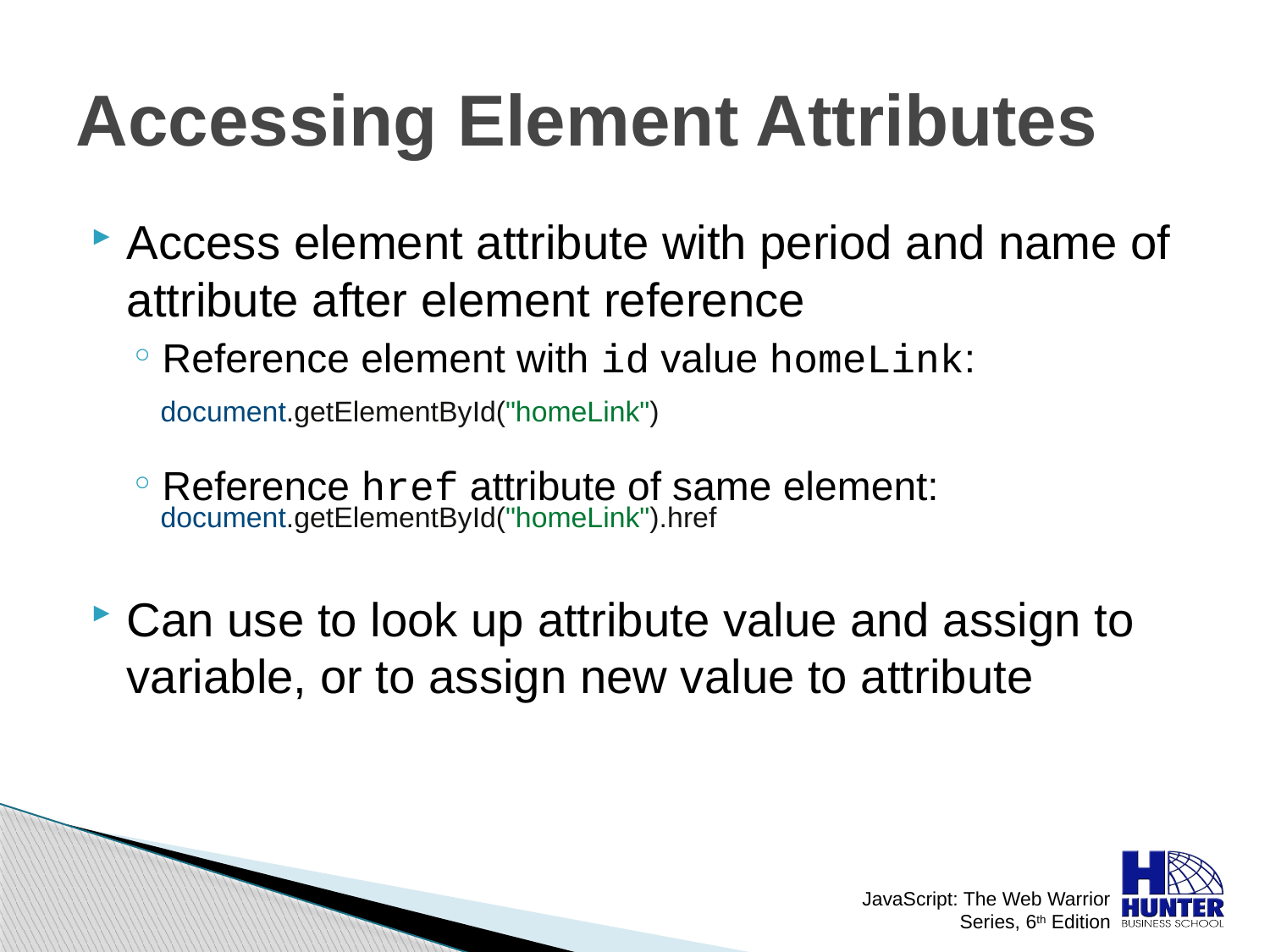

# Accessing Element Attributes
Access element attribute with period and name of attribute after element reference
Reference element with id value homeLink:

Reference href attribute of same element:

Can use to look up attribute value and assign to variable, or to assign new value to attribute
document.getElementById("homeLink")
document.getElementById("homeLink").href